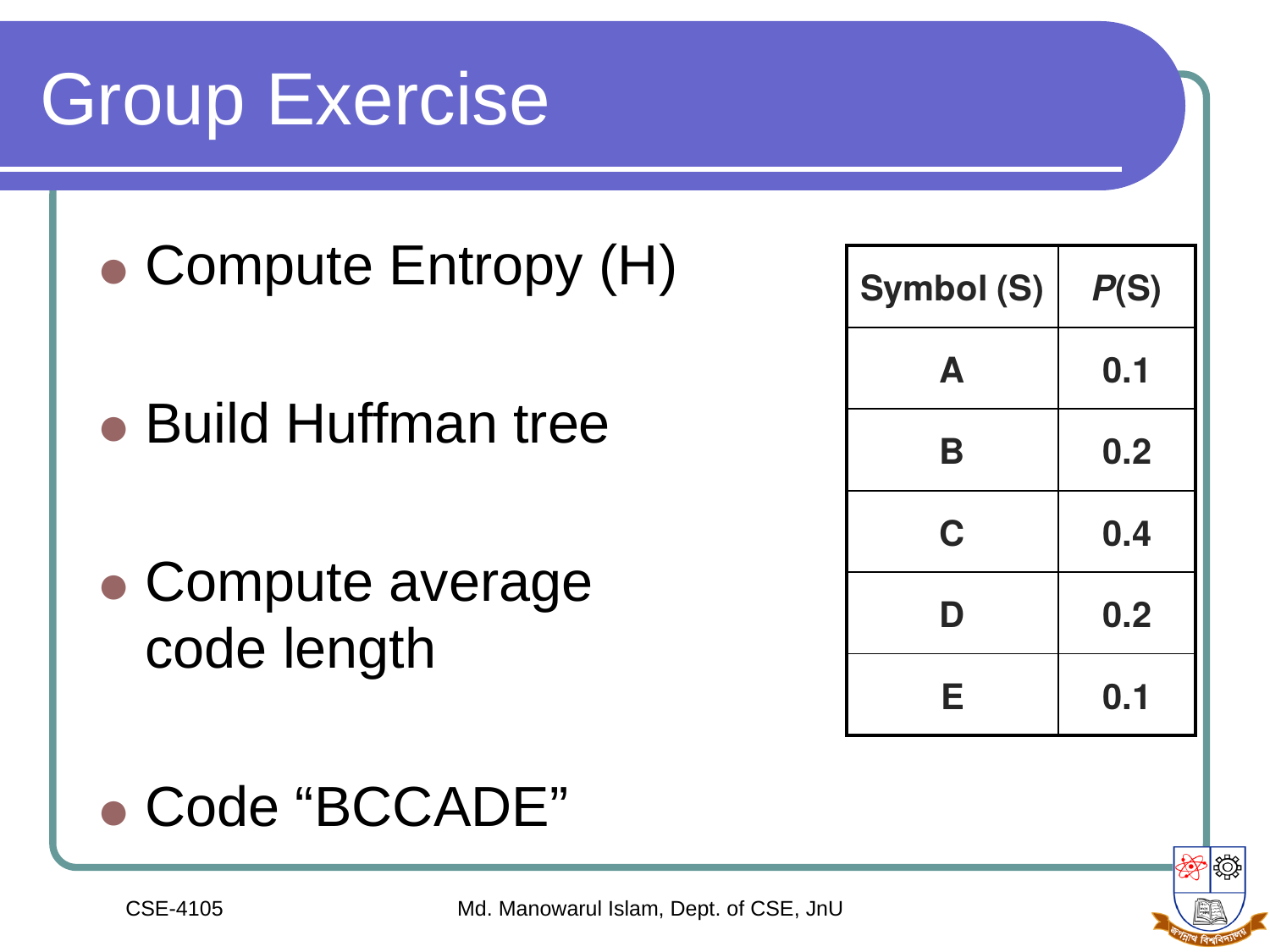

# Group Exercise
Compute Entropy (H)

Build Huffman tree

Compute average
code length

Code “BCCADE”
| Symbol (S) | P(S) |
| --- | --- |
| A | 0.1 |
| B | 0.2 |
| C | 0.4 |
| D | 0.2 |
| E | 0.1 |